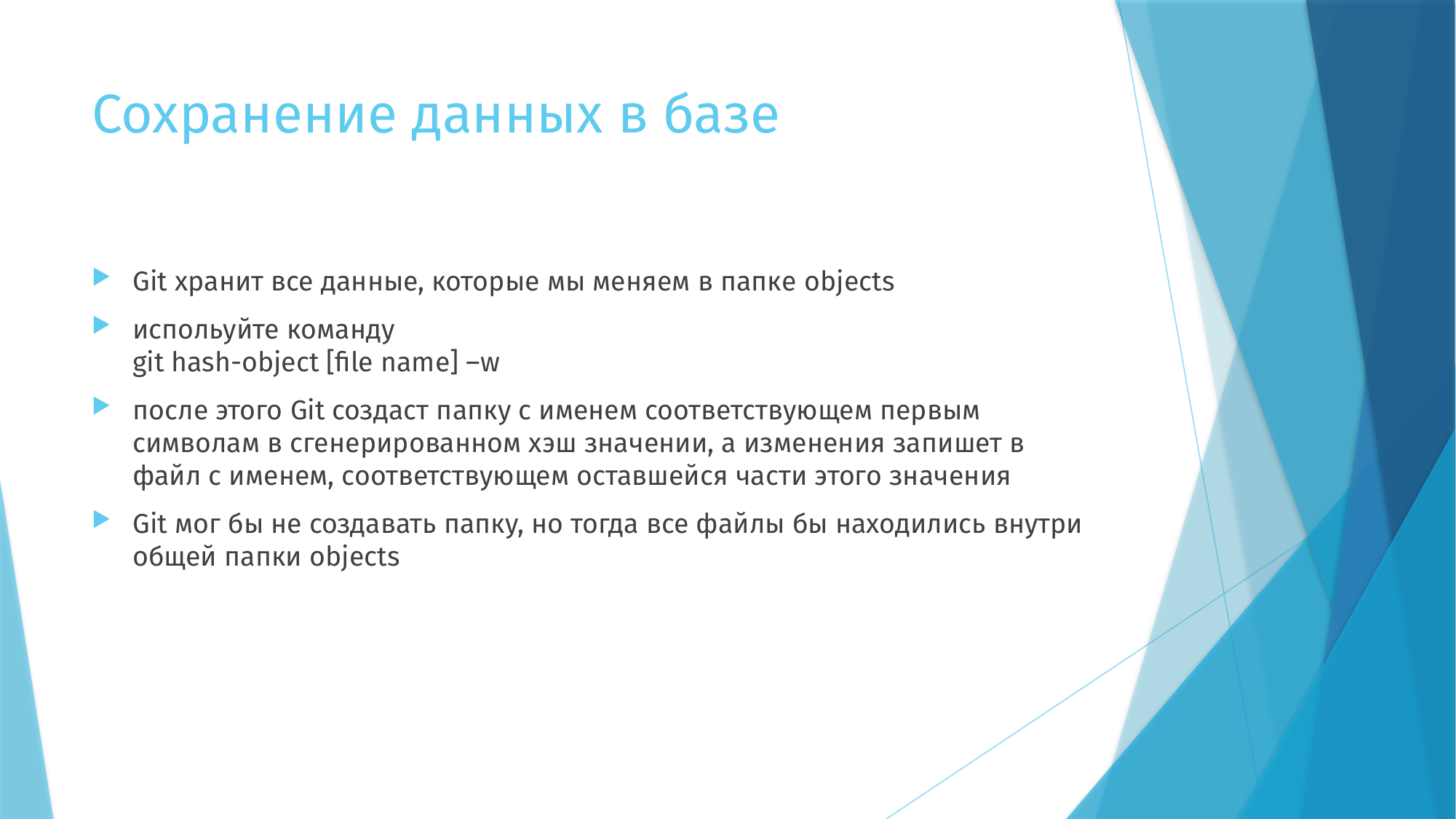

# Сохранение данных в базе
Git хранит все данные, которые мы меняем в папке objects
испольуйте команду
git hash-object [file name] –w
после этого Git создаст папку с именем соответствующем первым символам в сгенерированном хэш значении, а изменения запишет в файл с именем, соответствующем оставшейся части этого значения
Git мог бы не создавать папку, но тогда все файлы бы находились внутри общей папки objects